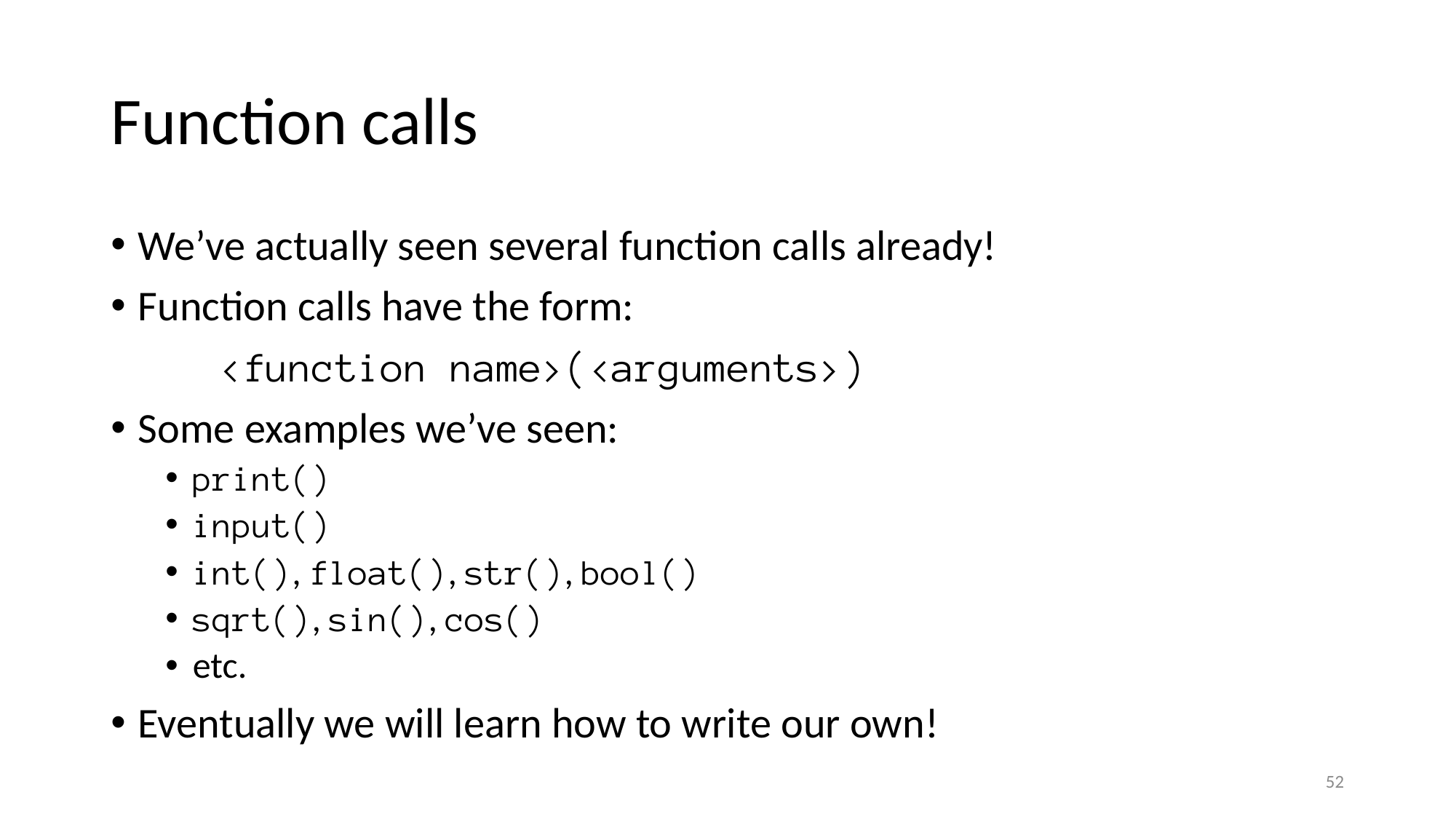

# Function calls
We’ve actually seen several function calls already!
Function calls have the form:
	<function name>(<arguments>)
Some examples we’ve seen:
print()
input()
int(), float(), str(), bool()
sqrt(), sin(), cos()
etc.
Eventually we will learn how to write our own!

52